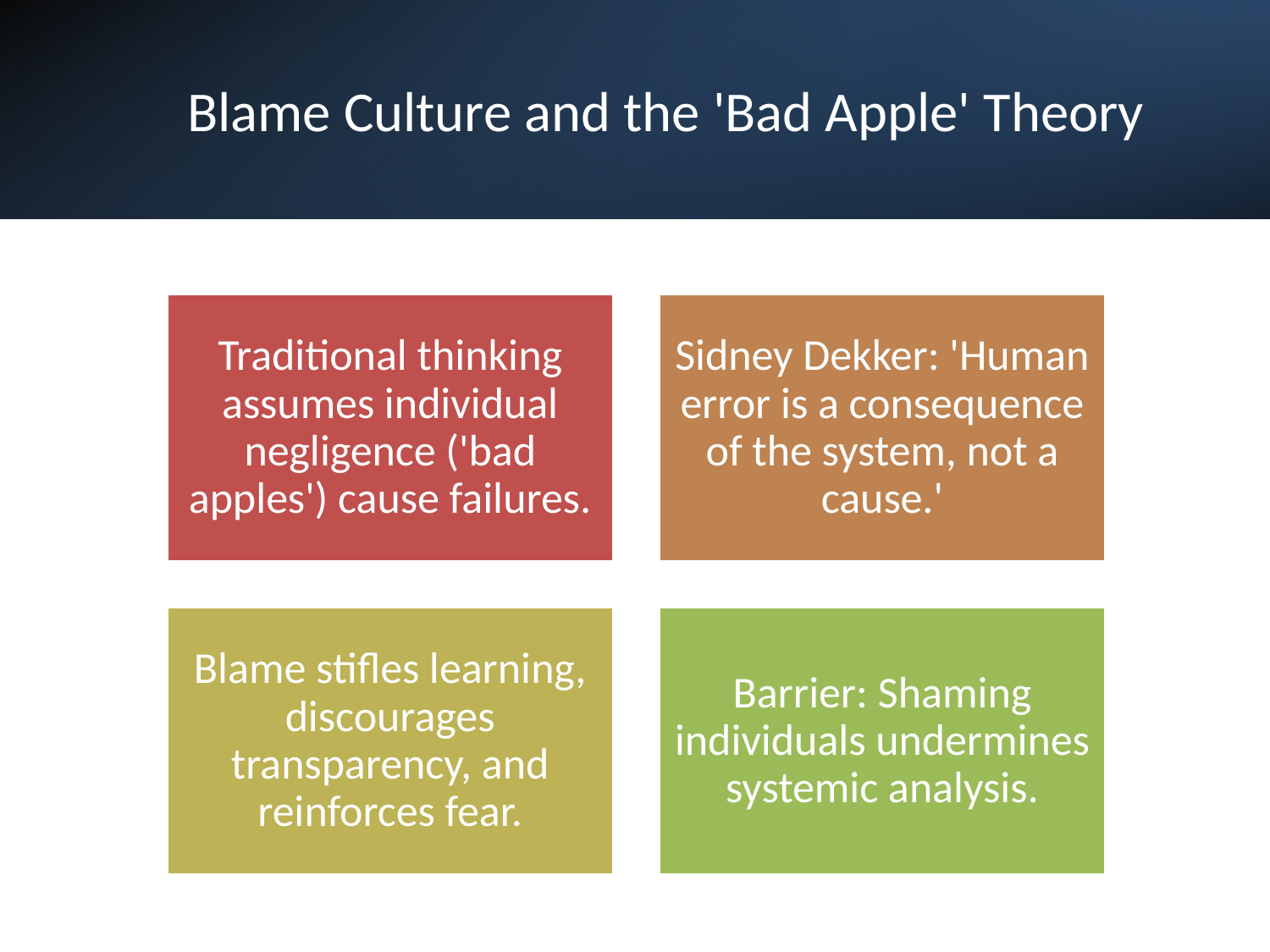

# Blame Culture and the 'Bad Apple' Theory
Traditional thinking assumes individual negligence ('bad apples') cause failures.
Sidney Dekker: 'Human error is a consequence of the system, not a cause.'
Blame stifles learning, discourages transparency, and reinforces fear.
Barrier: Shaming individuals undermines systemic analysis.